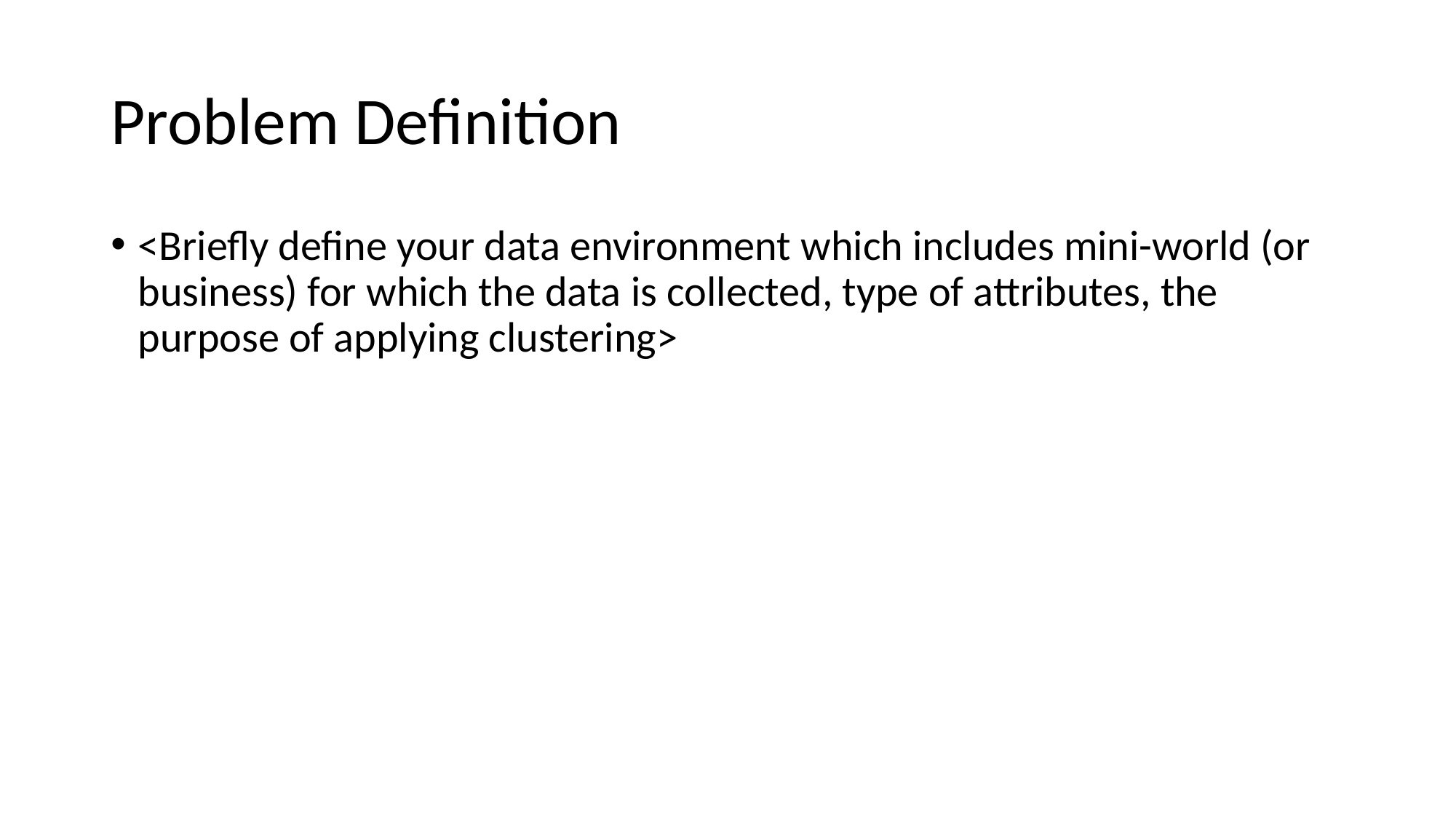

# Problem Definition
<Briefly define your data environment which includes mini-world (or business) for which the data is collected, type of attributes, the purpose of applying clustering>